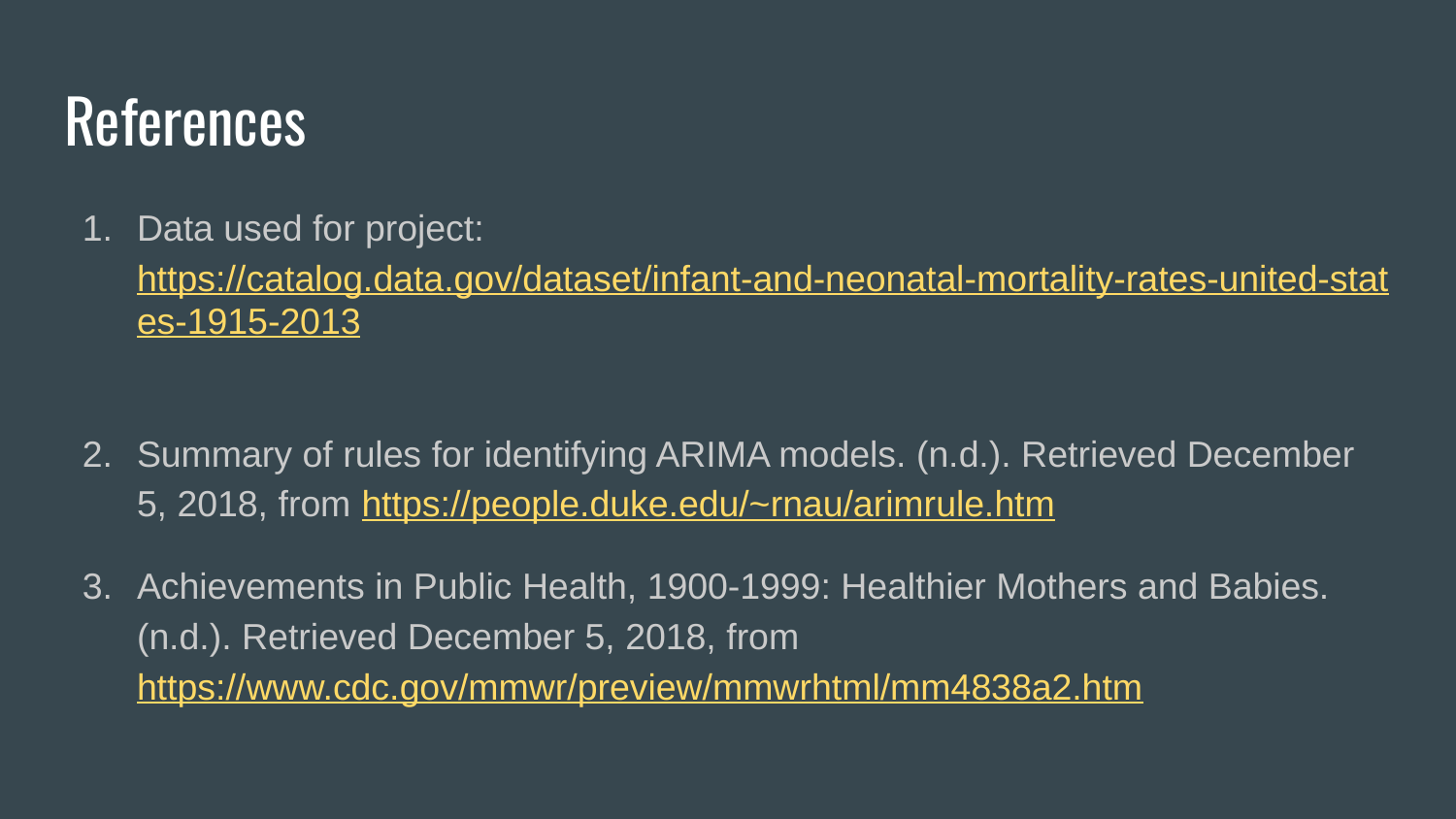

# References
Data used for project: https://catalog.data.gov/dataset/infant-and-neonatal-mortality-rates-united-states-1915-2013
Summary of rules for identifying ARIMA models. (n.d.). Retrieved December 5, 2018, from https://people.duke.edu/~rnau/arimrule.htm
Achievements in Public Health, 1900-1999: Healthier Mothers and Babies. (n.d.). Retrieved December 5, 2018, from https://www.cdc.gov/mmwr/preview/mmwrhtml/mm4838a2.htm